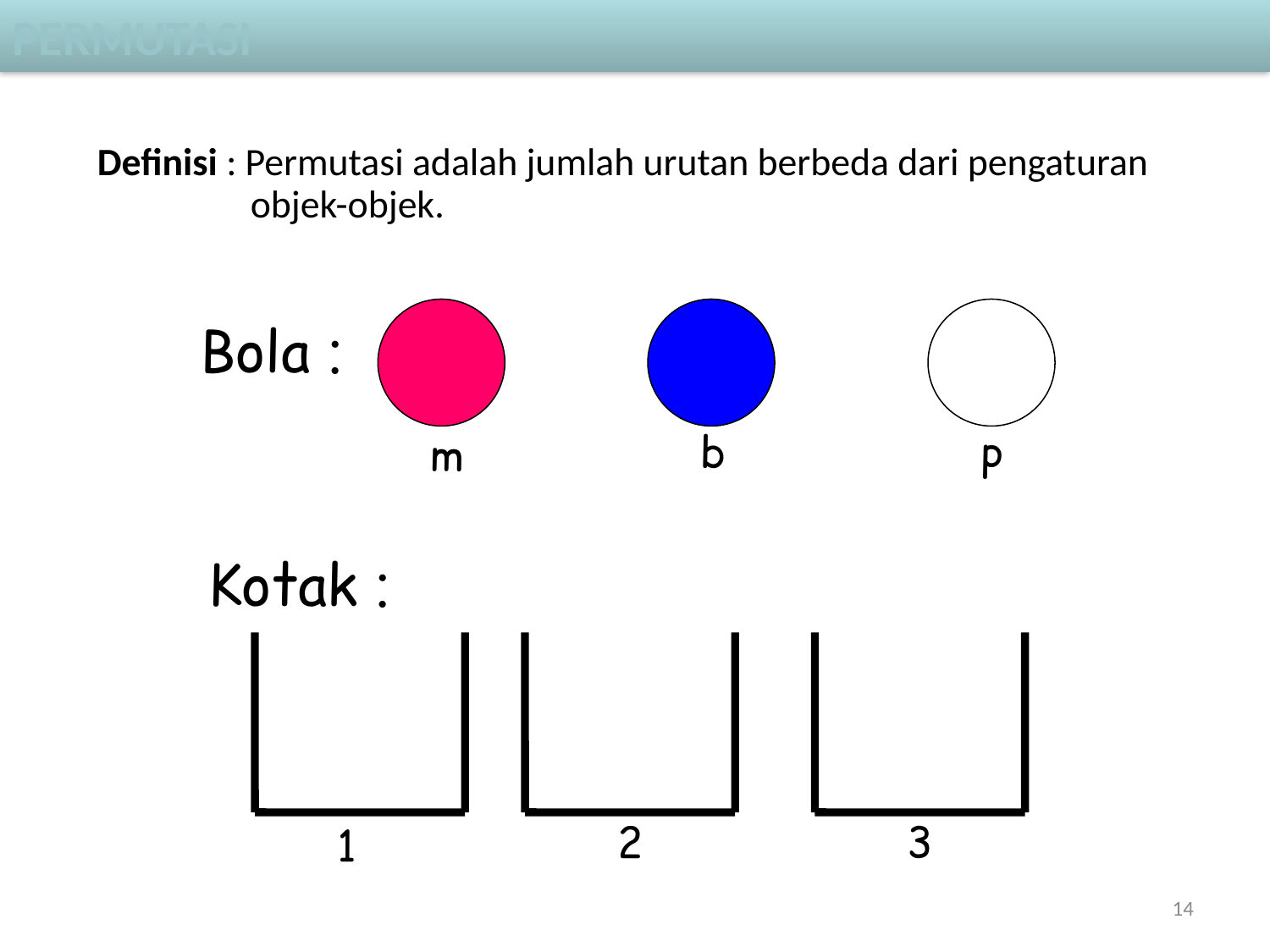

permutasi
Definisi : Permutasi adalah jumlah urutan berbeda dari pengaturan 	   objek-objek.

Bola :
b
p
m
Kotak :

2
3
1
14